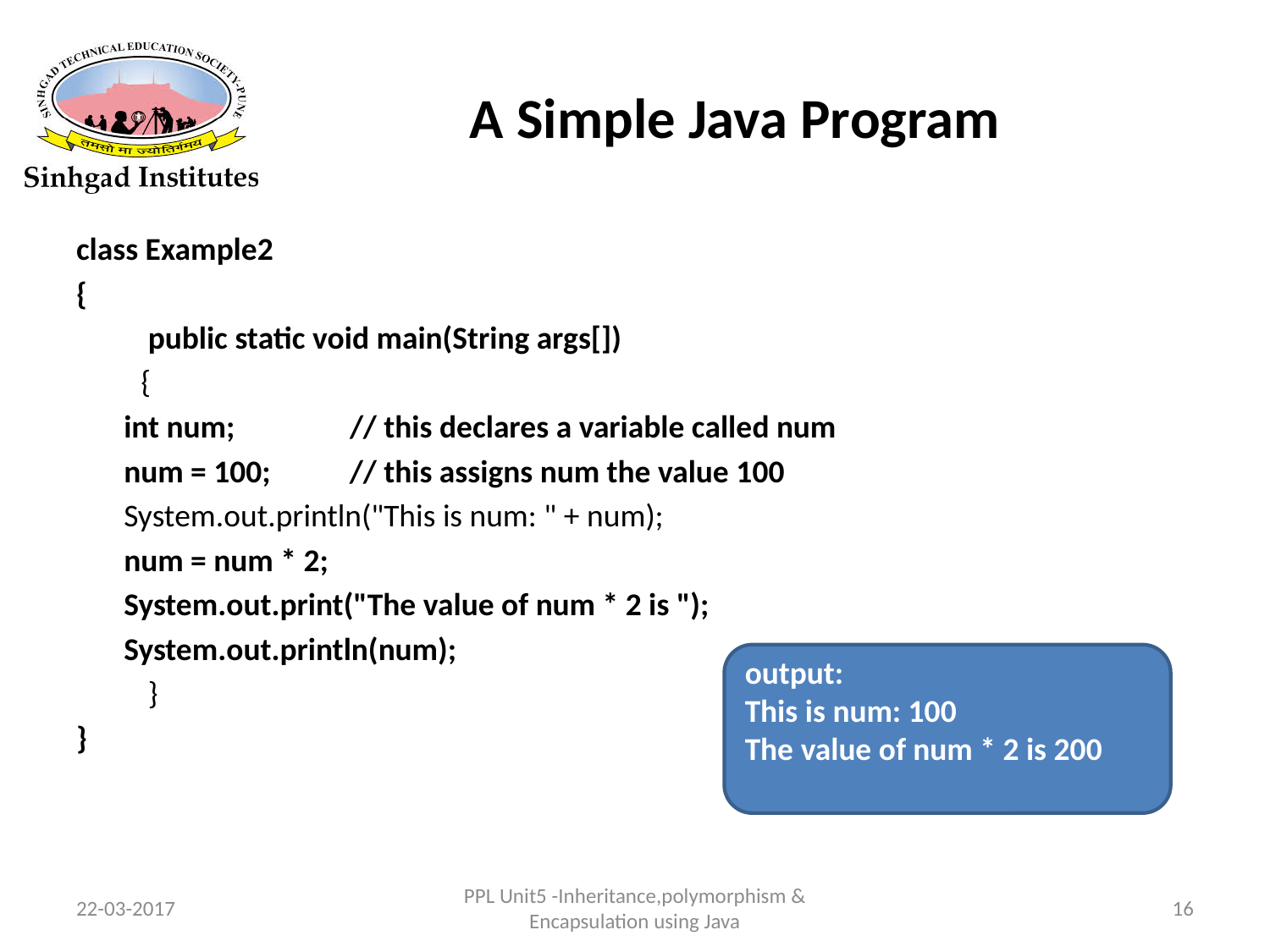

# A Simple Java Program
class Example2
{
          public static void main(String args[])
         {
	int num;                // this declares a variable called num
	num = 100;           // this assigns num the value 100
	System.out.println("This is num: " + num);
	num = num * 2;
	System.out.print("The value of num * 2 is ");
	System.out.println(num);
          }
}

output:
This is num: 100
The value of num * 2 is 200

22-03-2017
PPL Unit5 -Inheritance,polymorphism & Encapsulation using Java
16